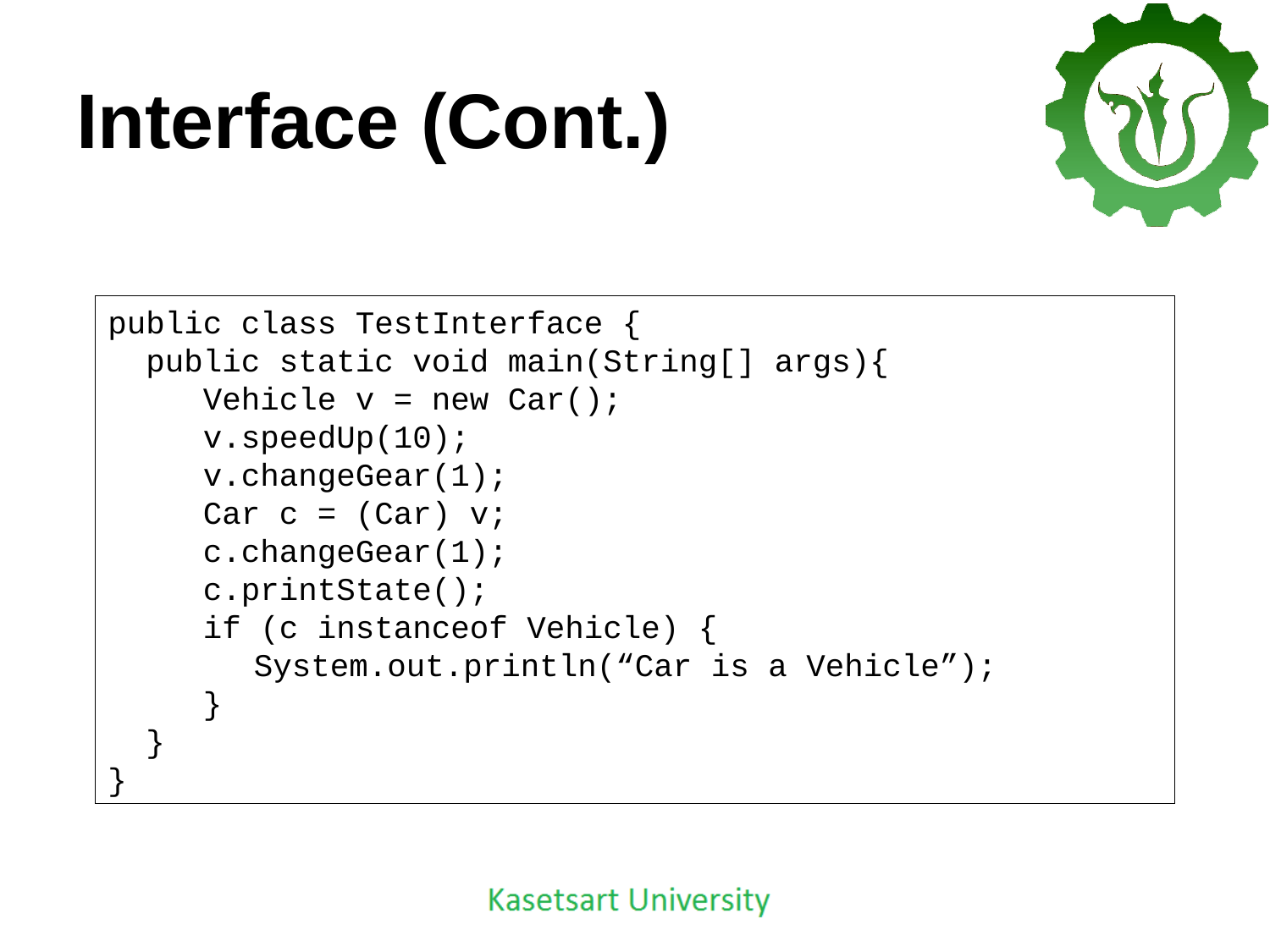

# Interface (Cont.)
public class TestInterface {
  public static void main(String[] args){
     Vehicle v = new Car();
     v.speedUp(10);
     v.changeGear(1);
     Car c = (Car) v;
     c.changeGear(1);
     c.printState();
     if (c instanceof Vehicle) {
	 System.out.println(“Car is a Vehicle”);
     }
  }
}